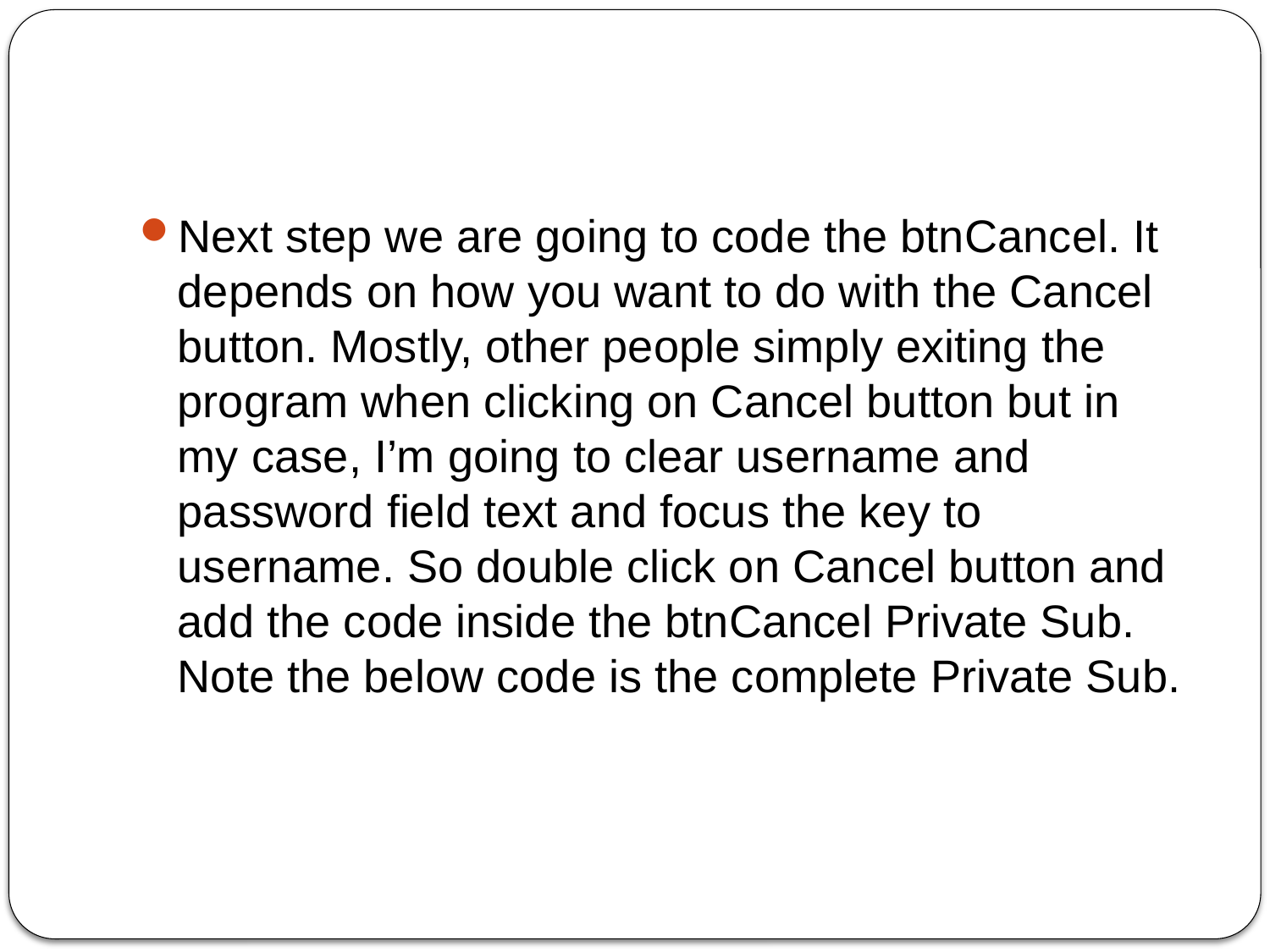

#
Next step we are going to code the btnCancel. It depends on how you want to do with the Cancel button. Mostly, other people simply exiting the program when clicking on Cancel button but in my case, I’m going to clear username and password field text and focus the key to username. So double click on Cancel button and add the code inside the btnCancel Private Sub. Note the below code is the complete Private Sub.